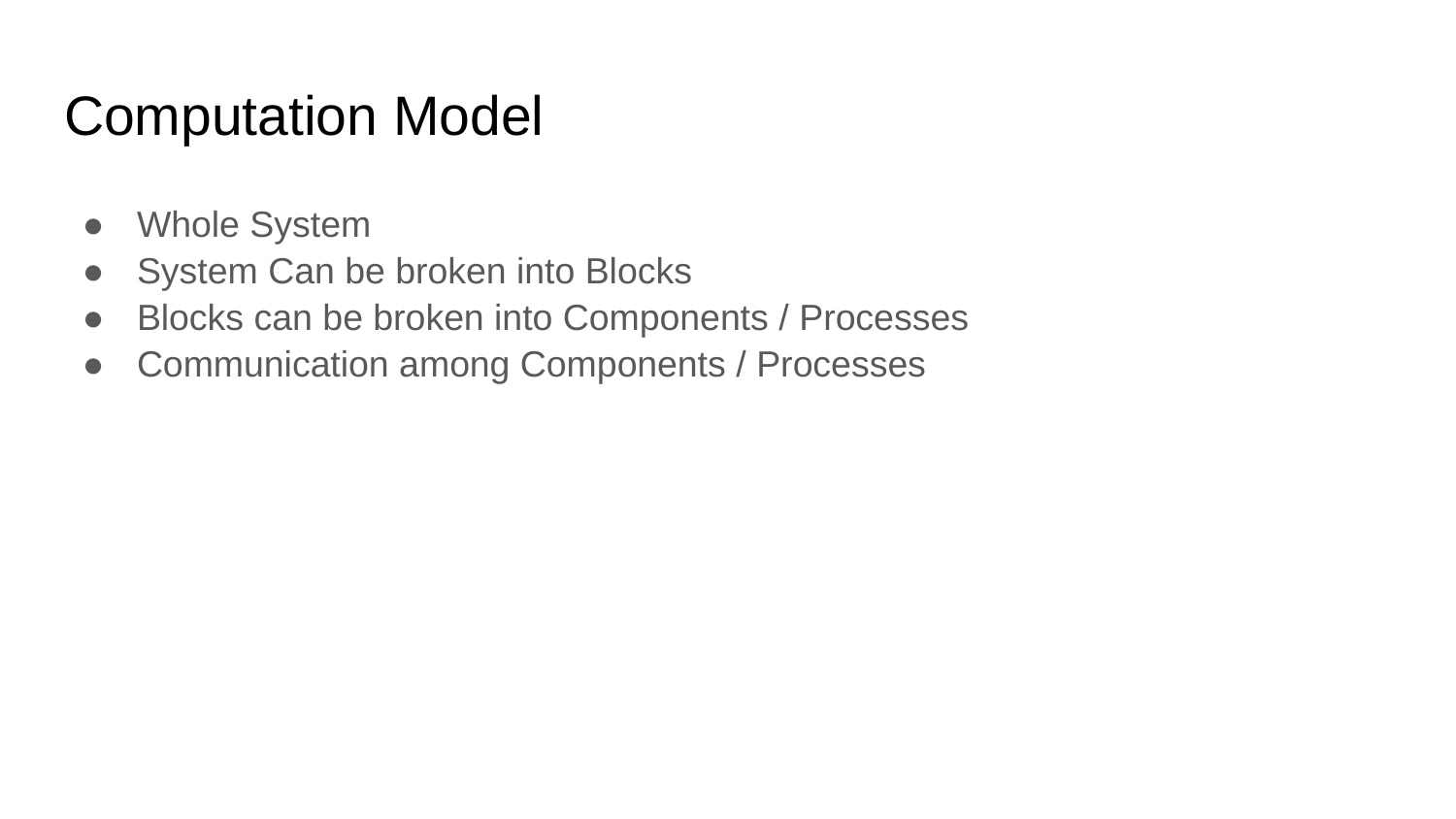

# Computation Model
Whole System
System Can be broken into Blocks
Blocks can be broken into Components / Processes
Communication among Components / Processes